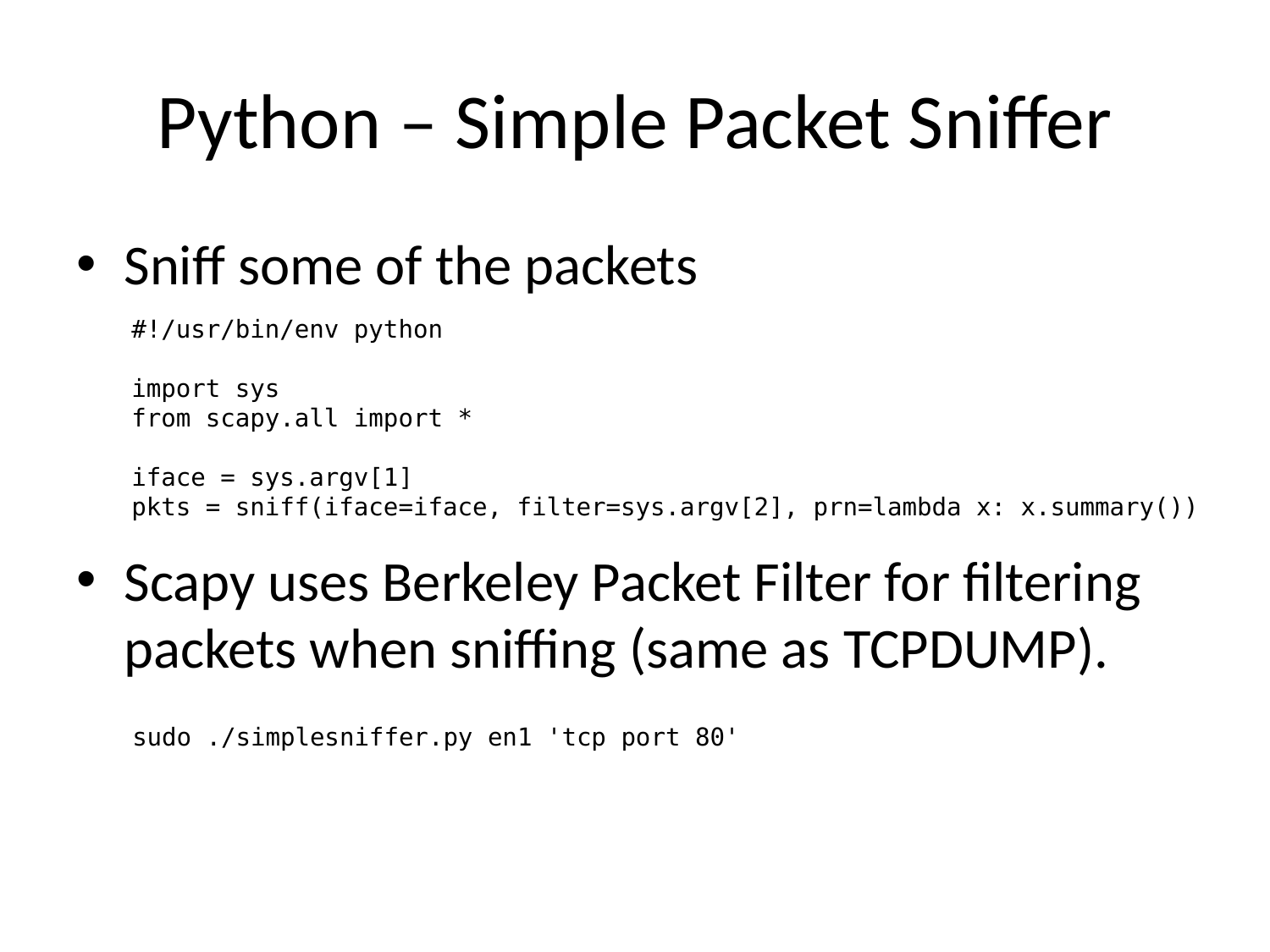

# Python – Simple Packet Sniffer
Sniff some of the packets

Scapy uses Berkeley Packet Filter for filtering packets when sniffing (same as TCPDUMP).

#!/usr/bin/env python

import sys
from scapy.all import *

iface = sys.argv[1]
pkts = sniff(iface=iface, filter=sys.argv[2], prn=lambda x: x.summary())
sudo ./simplesniffer.py en1 'tcp port 80'